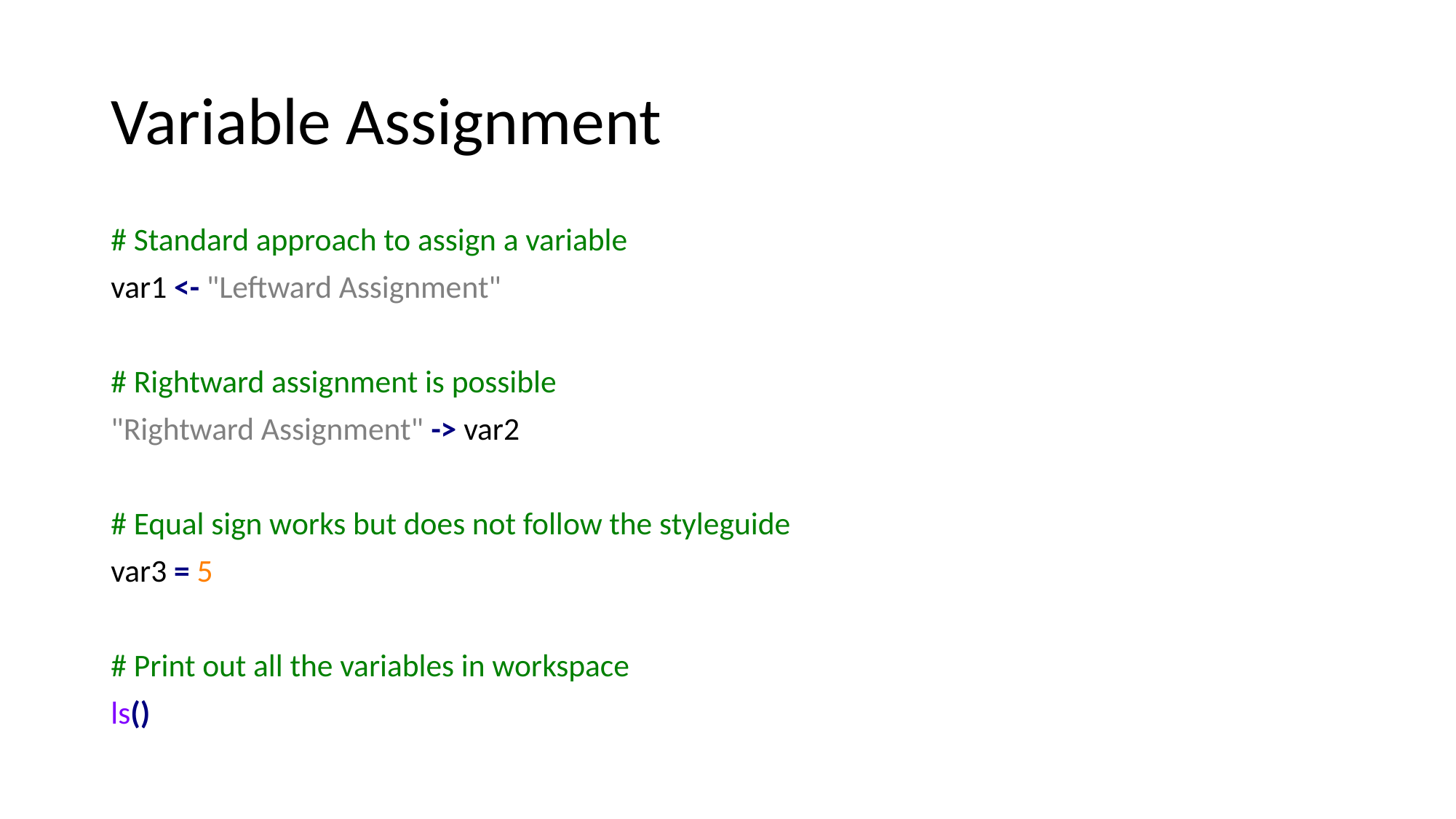

# Variable Assignment
# Standard approach to assign a variable
var1 <- "Leftward Assignment"

# Rightward assignment is possible
"Rightward Assignment" -> var2

# Equal sign works but does not follow the styleguide
var3 = 5

# Print out all the variables in workspace
ls()